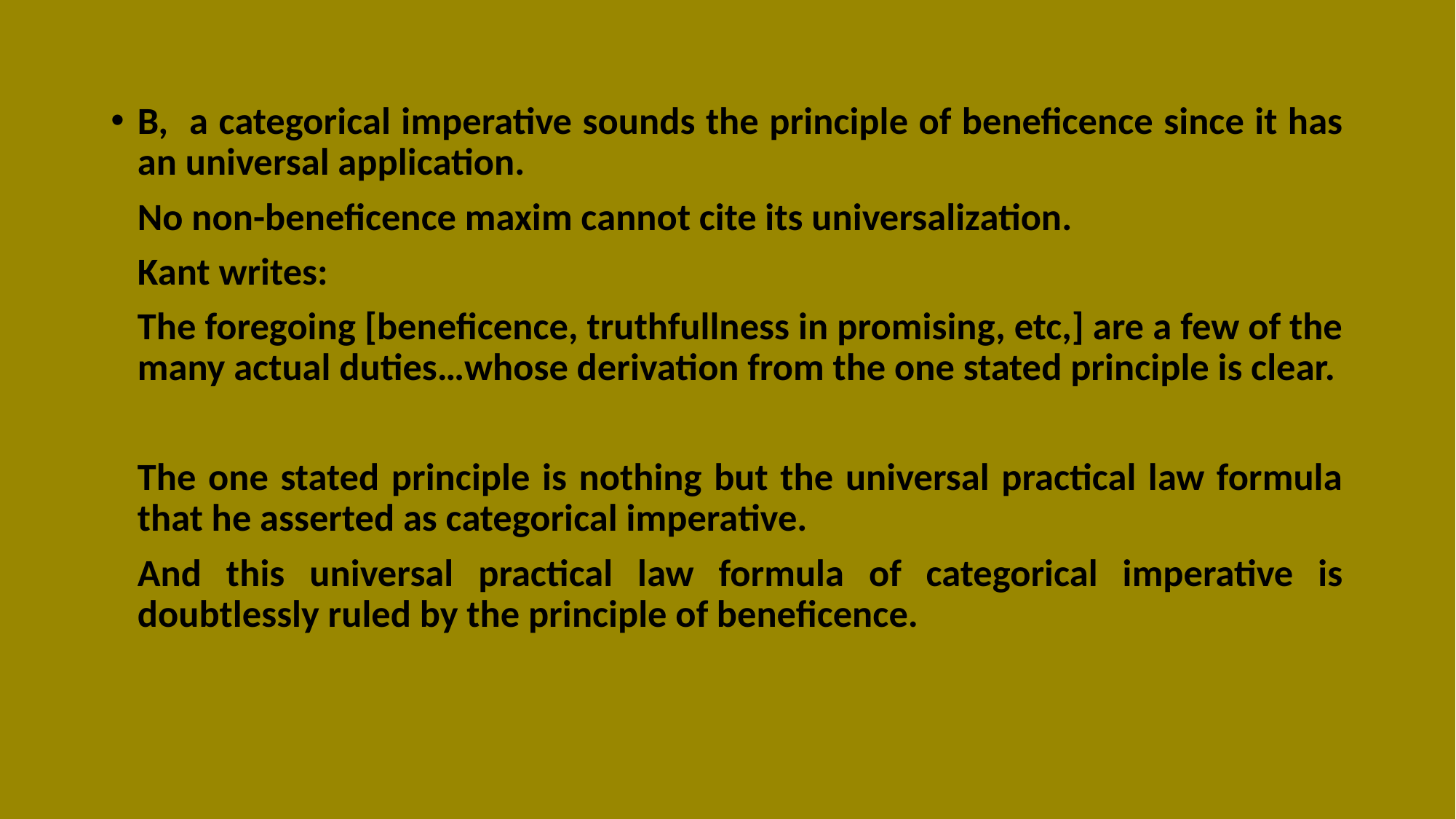

#
B,  a categorical imperative sounds the principle of beneficence since it has an universal application.
	No non-beneficence maxim cannot cite its universalization.
	Kant writes:
	The foregoing [beneficence, truthfullness in promising, etc,] are a few of the many actual duties…whose derivation from the one stated principle is clear.

	The one stated principle is nothing but the universal practical law formula that he asserted as categorical imperative.
	And this universal practical law formula of categorical imperative is doubtlessly ruled by the principle of beneficence.